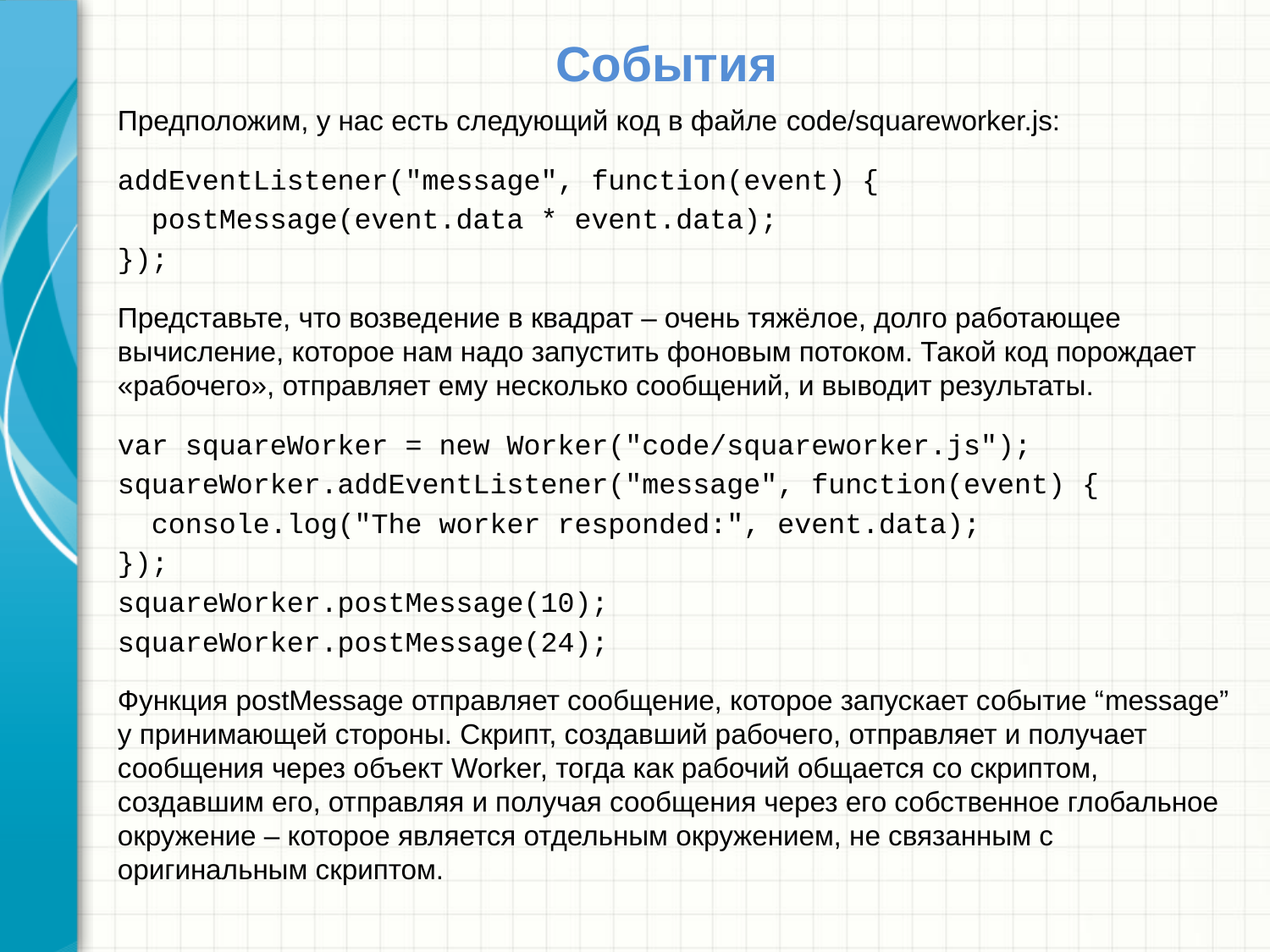

# События
Предположим, у нас есть следующий код в файле code/squareworker.js:

addEventListener("message", function(event) {
  postMessage(event.data * event.data);
});

Представьте, что возведение в квадрат – очень тяжёлое, долго работающее вычисление, которое нам надо запустить фоновым потоком. Такой код порождает «рабочего», отправляет ему несколько сообщений, и выводит результаты.

var squareWorker = new Worker("code/squareworker.js");
squareWorker.addEventListener("message", function(event) {
  console.log("The worker responded:", event.data);
});
squareWorker.postMessage(10);
squareWorker.postMessage(24);

Функция postMessage отправляет сообщение, которое запускает событие “message” у принимающей стороны. Скрипт, создавший рабочего, отправляет и получает сообщения через объект Worker, тогда как рабочий общается со скриптом, создавшим его, отправляя и получая сообщения через его собственное глобальное окружение – которое является отдельным окружением, не связанным с оригинальным скриптом.